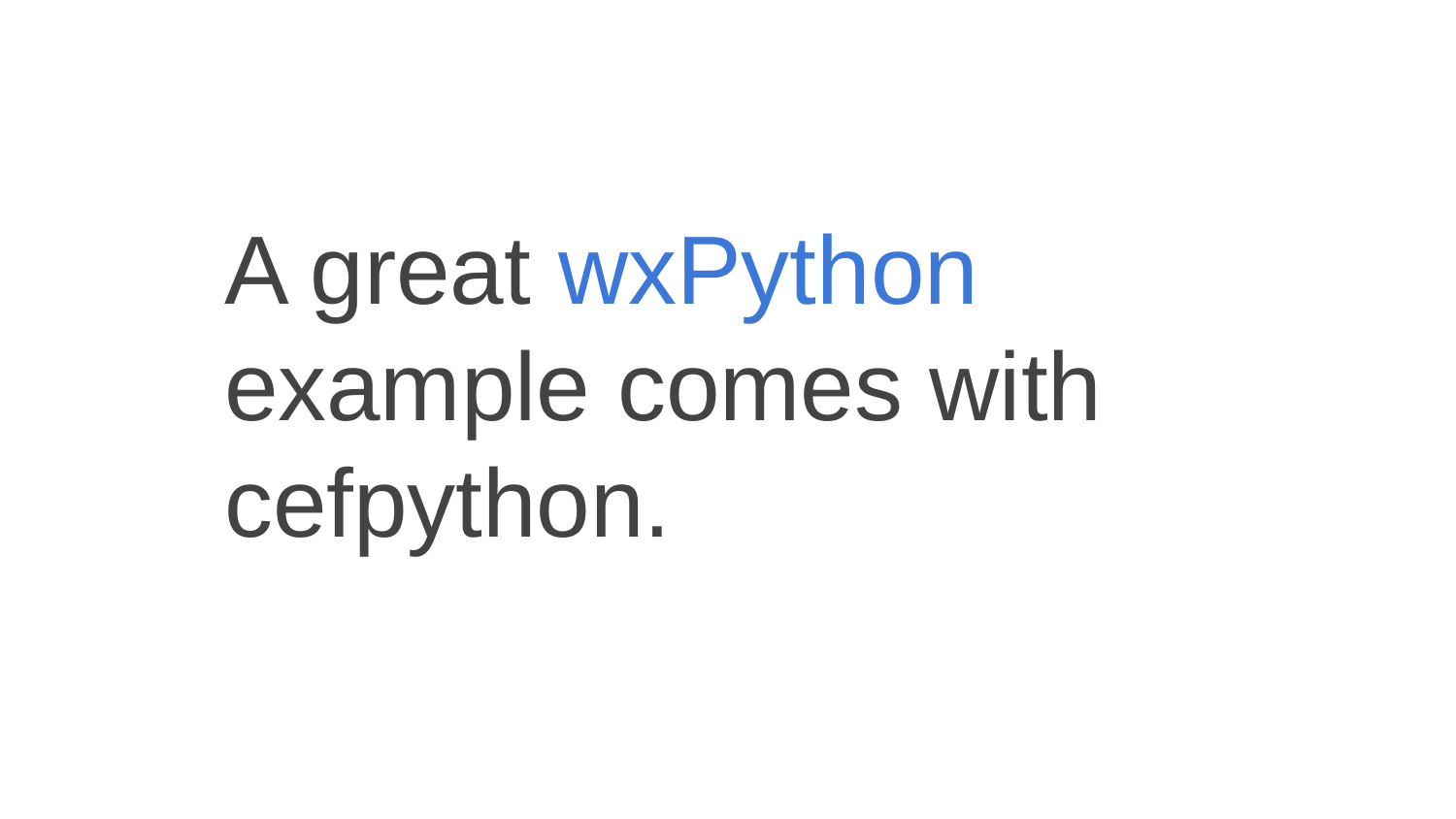

A great wxPython example comes with cefpython.